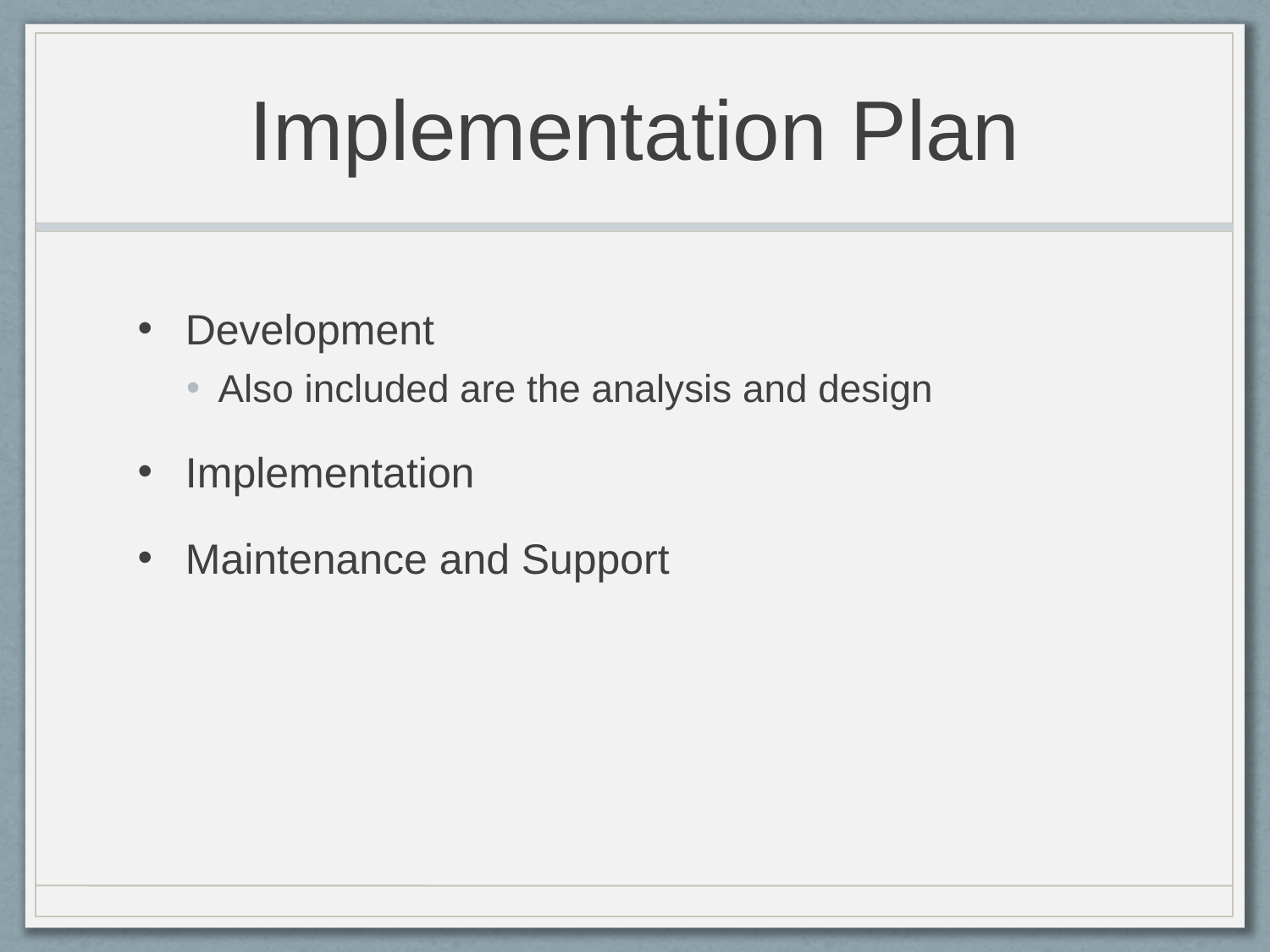

# Implementation Plan
Development
Also included are the analysis and design
Implementation
Maintenance and Support